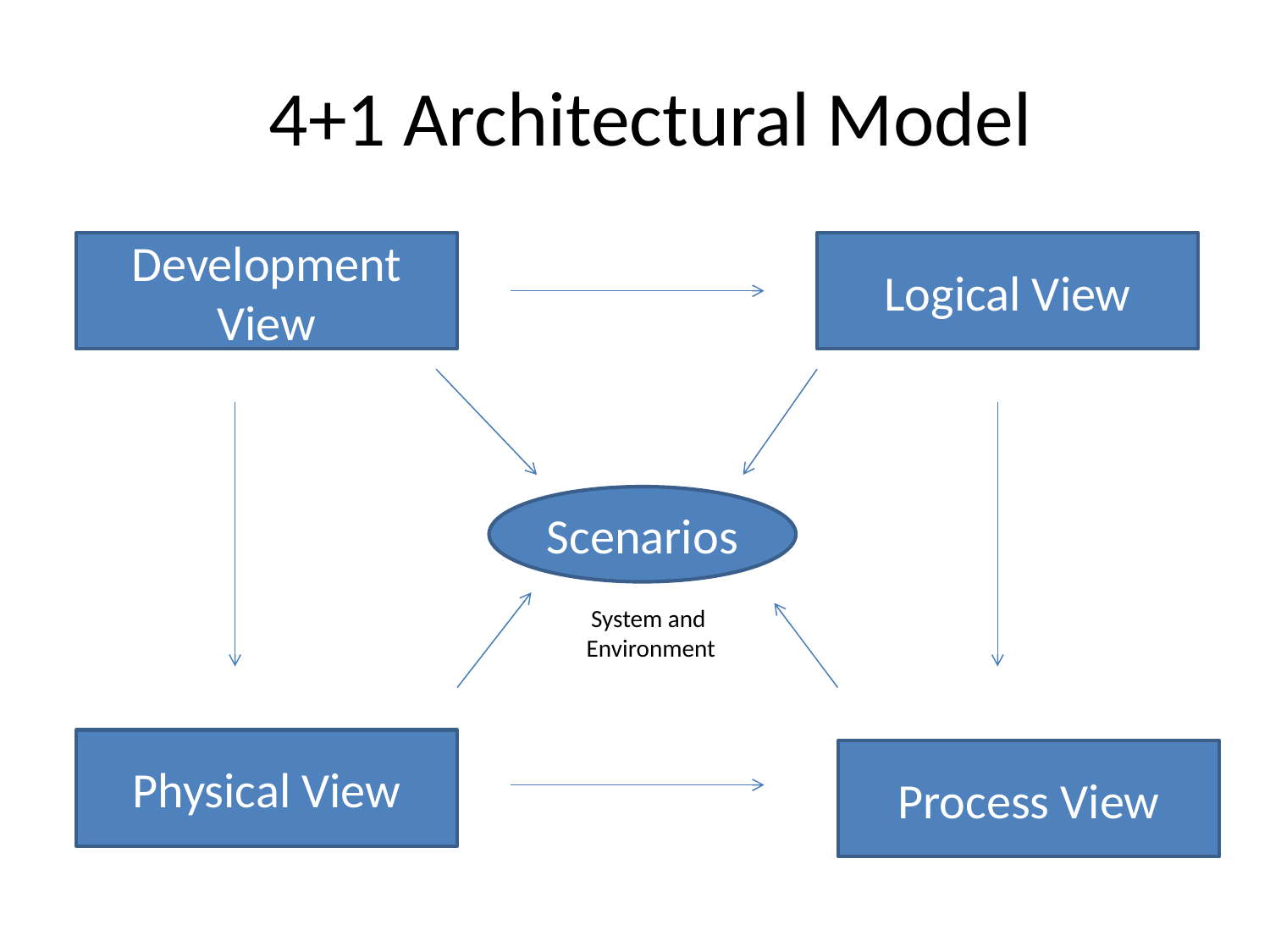

4+1 Architectural Model
Development View
Logical View
Scenarios
System and
Environment
Physical View
Process View